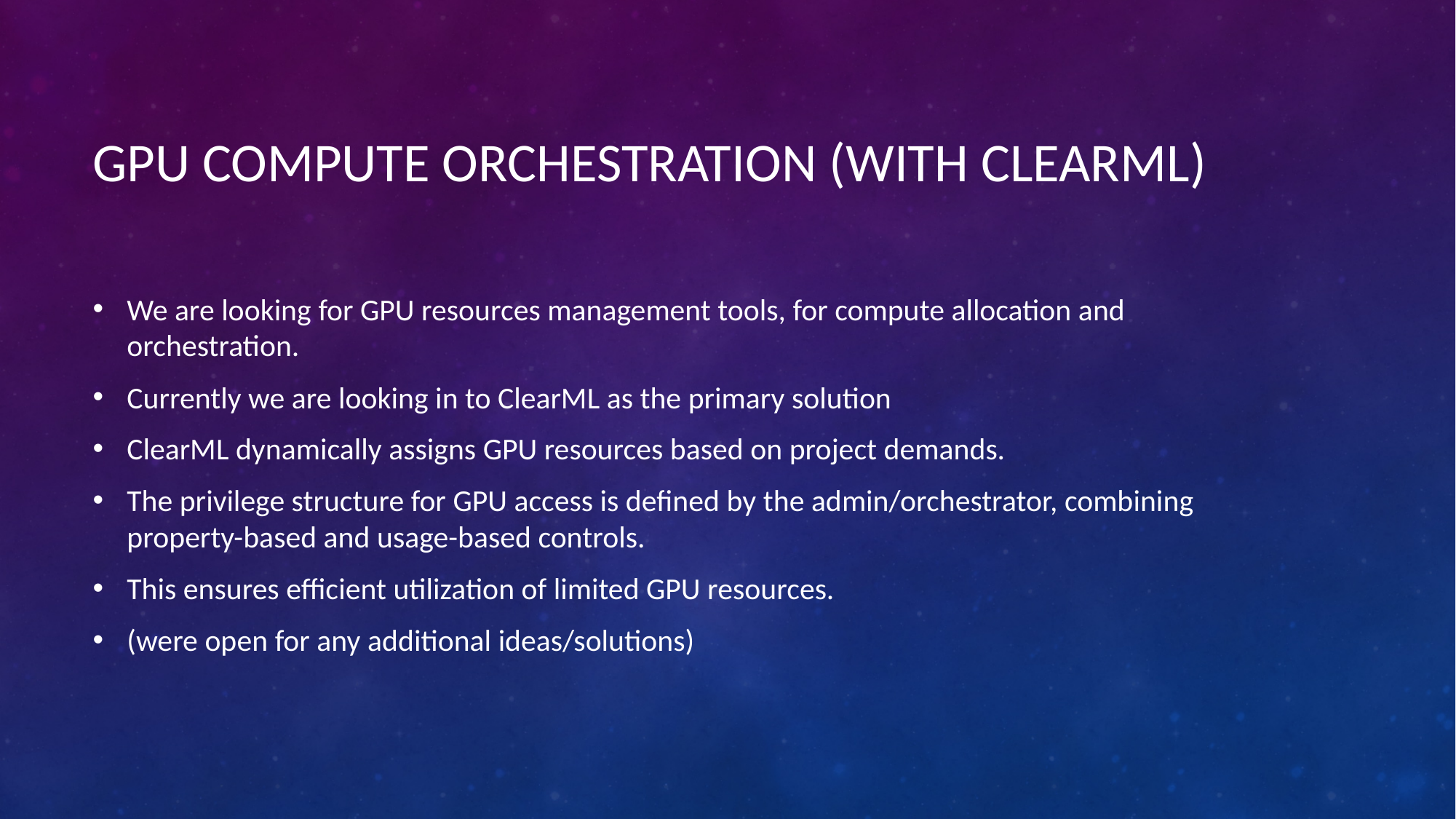

# GPU Compute Orchestration (with ClearML)
We are looking for GPU resources management tools, for compute allocation and orchestration.
Currently we are looking in to ClearML as the primary solution
ClearML dynamically assigns GPU resources based on project demands.
The privilege structure for GPU access is defined by the admin/orchestrator, combining property-based and usage-based controls.
This ensures efficient utilization of limited GPU resources.
(were open for any additional ideas/solutions)